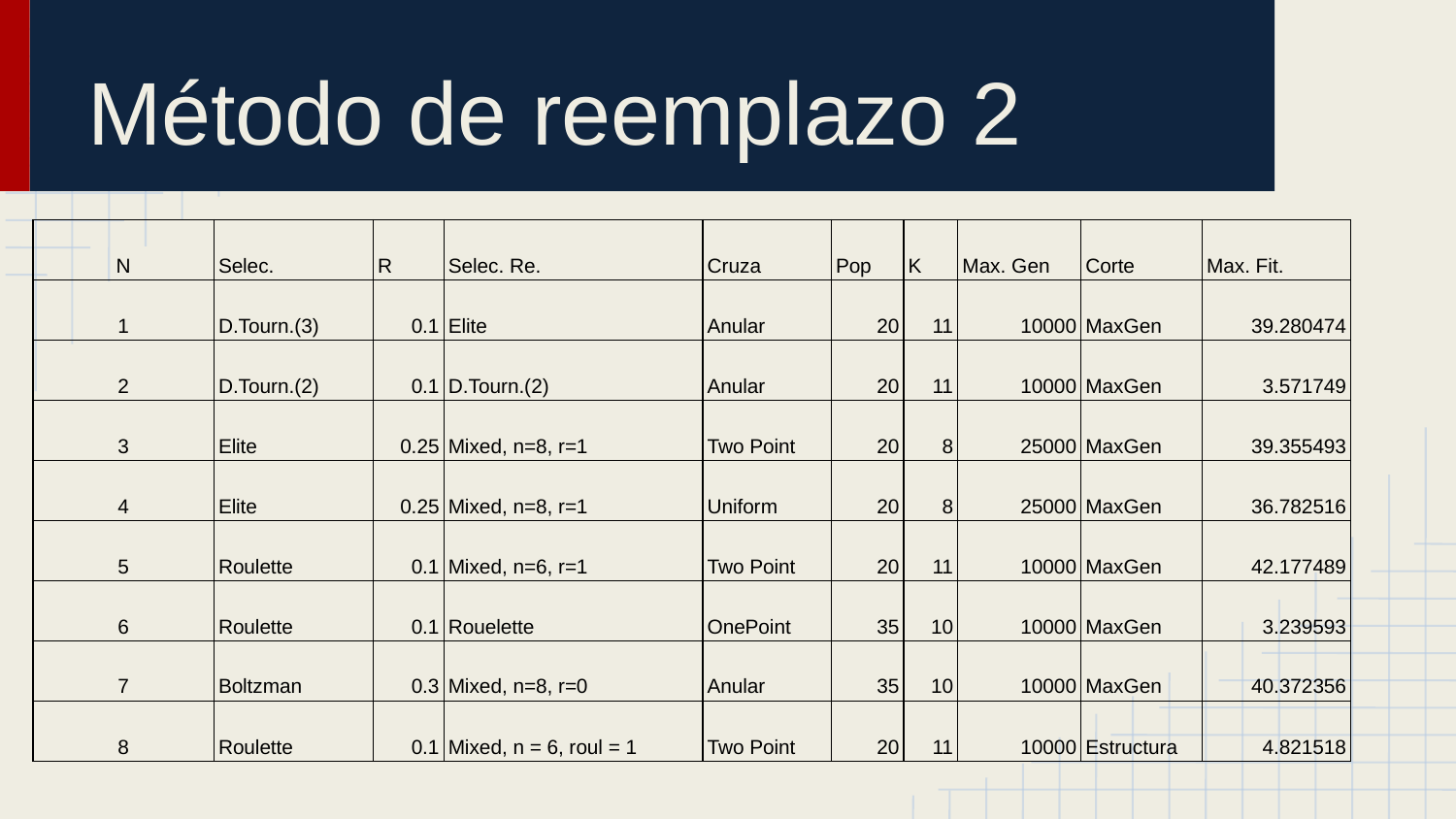

# Método de reemplazo 2
| N | Selec. | R | Selec. Re. | Cruza | Pop | K | Max. Gen | Corte | Max. Fit. |
| --- | --- | --- | --- | --- | --- | --- | --- | --- | --- |
| 1 | D.Tourn.(3) | 0.1 | Elite | Anular | 20 | 11 | 10000 | MaxGen | 39.280474 |
| 2 | D.Tourn.(2) | 0.1 | D.Tourn.(2) | Anular | 20 | 11 | 10000 | MaxGen | 3.571749 |
| 3 | Elite | 0.25 | Mixed, n=8, r=1 | Two Point | 20 | 8 | 25000 | MaxGen | 39.355493 |
| 4 | Elite | 0.25 | Mixed, n=8, r=1 | Uniform | 20 | 8 | 25000 | MaxGen | 36.782516 |
| 5 | Roulette | 0.1 | Mixed, n=6, r=1 | Two Point | 20 | 11 | 10000 | MaxGen | 42.177489 |
| 6 | Roulette | 0.1 | Rouelette | OnePoint | 35 | 10 | 10000 | MaxGen | 3.239593 |
| 7 | Boltzman | 0.3 | Mixed, n=8, r=0 | Anular | 35 | 10 | 10000 | MaxGen | 40.372356 |
| 8 | Roulette | 0.1 | Mixed, n = 6, roul = 1 | Two Point | 20 | 11 | 10000 | Estructura | 4.821518 |